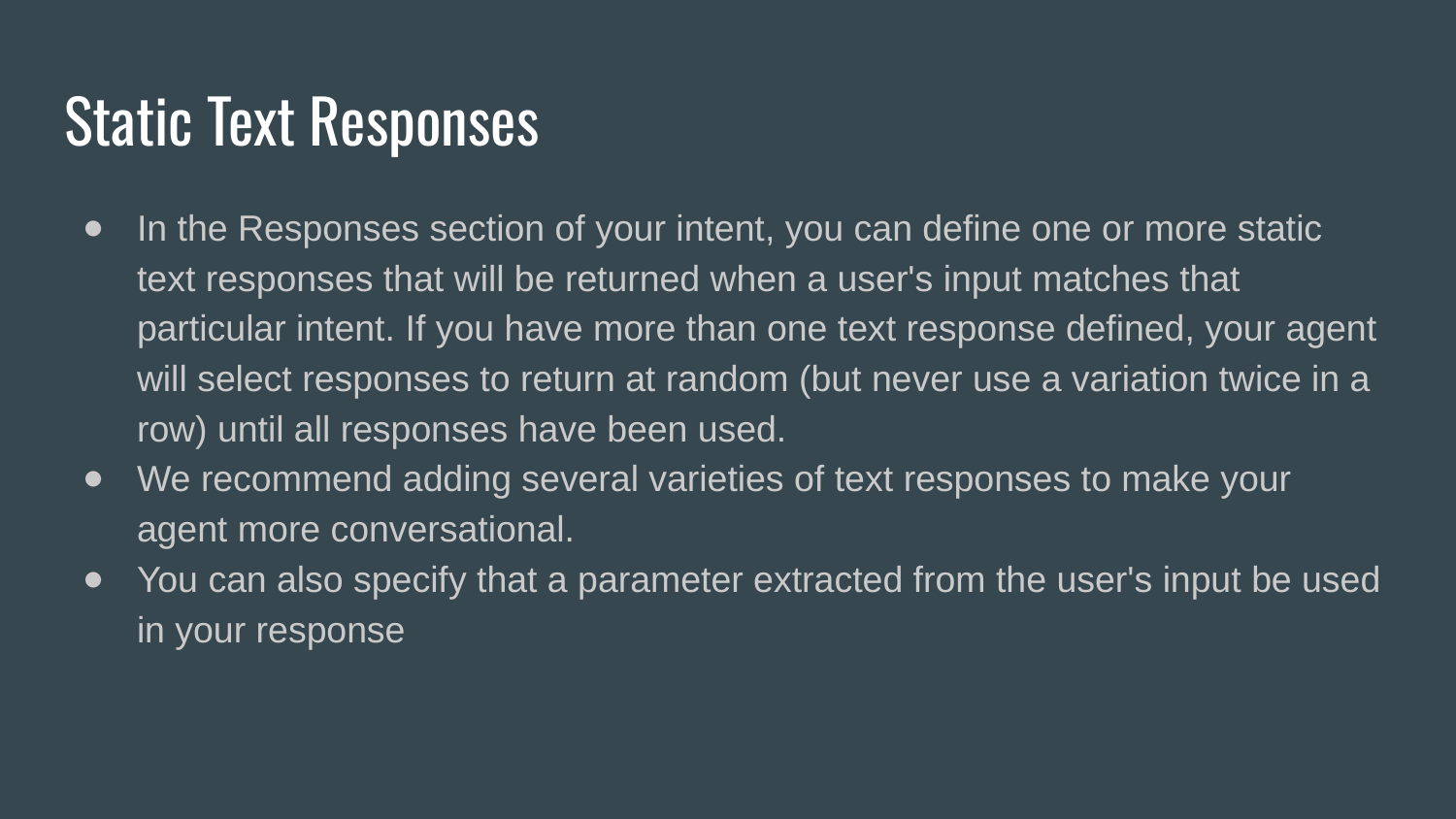

# Static Text Responses
In the Responses section of your intent, you can define one or more static text responses that will be returned when a user's input matches that particular intent. If you have more than one text response defined, your agent will select responses to return at random (but never use a variation twice in a row) until all responses have been used.
We recommend adding several varieties of text responses to make your agent more conversational.
You can also specify that a parameter extracted from the user's input be used in your response